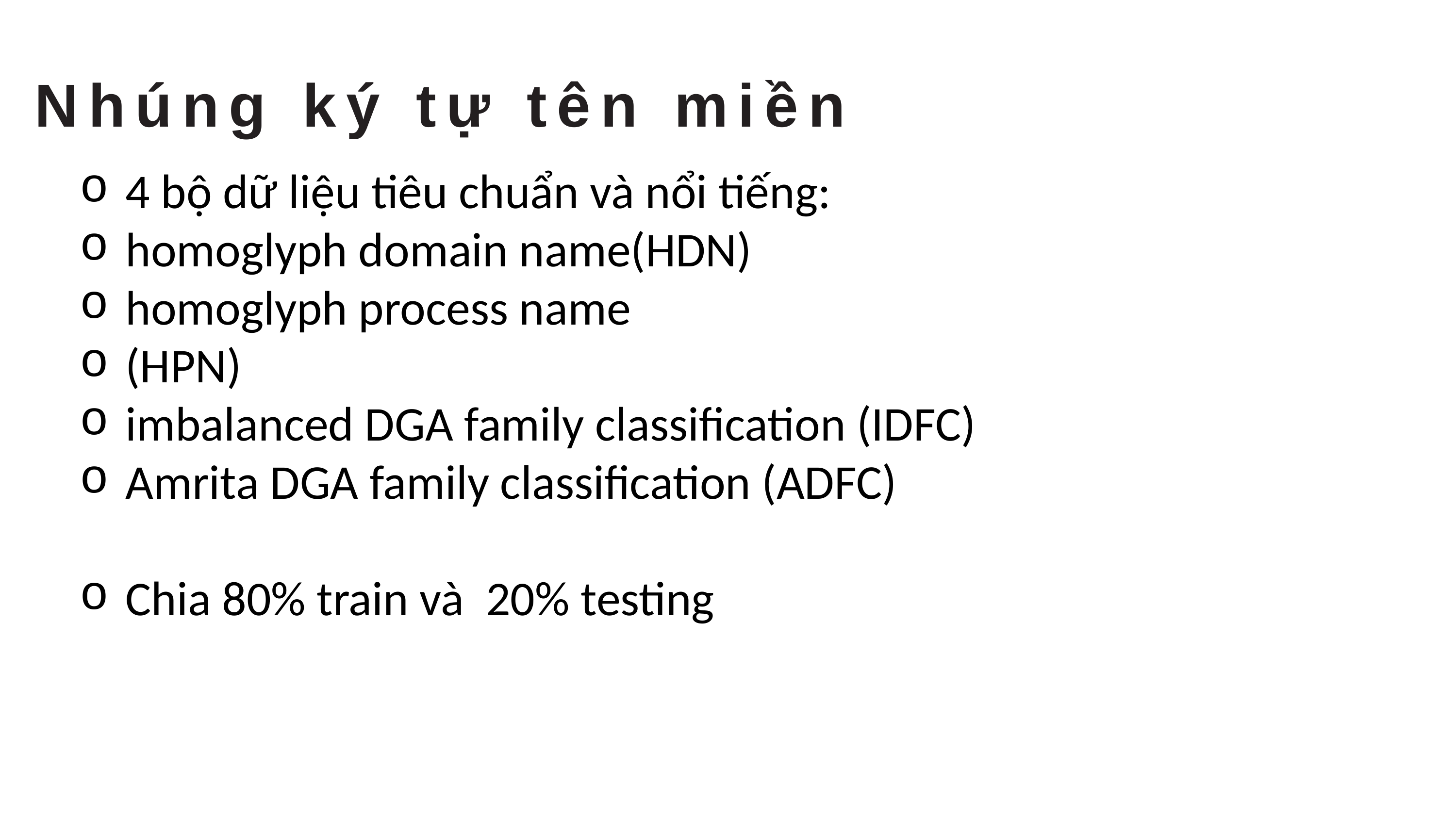

Nhúng ký tự tên miền

4 bộ dữ liệu tiêu chuẩn và nổi tiếng:
homoglyph domain name(HDN)
homoglyph process name
(HPN)
imbalanced DGA family classification (IDFC)
Amrita DGA family classification (ADFC)

Chia 80% train và  20% testing